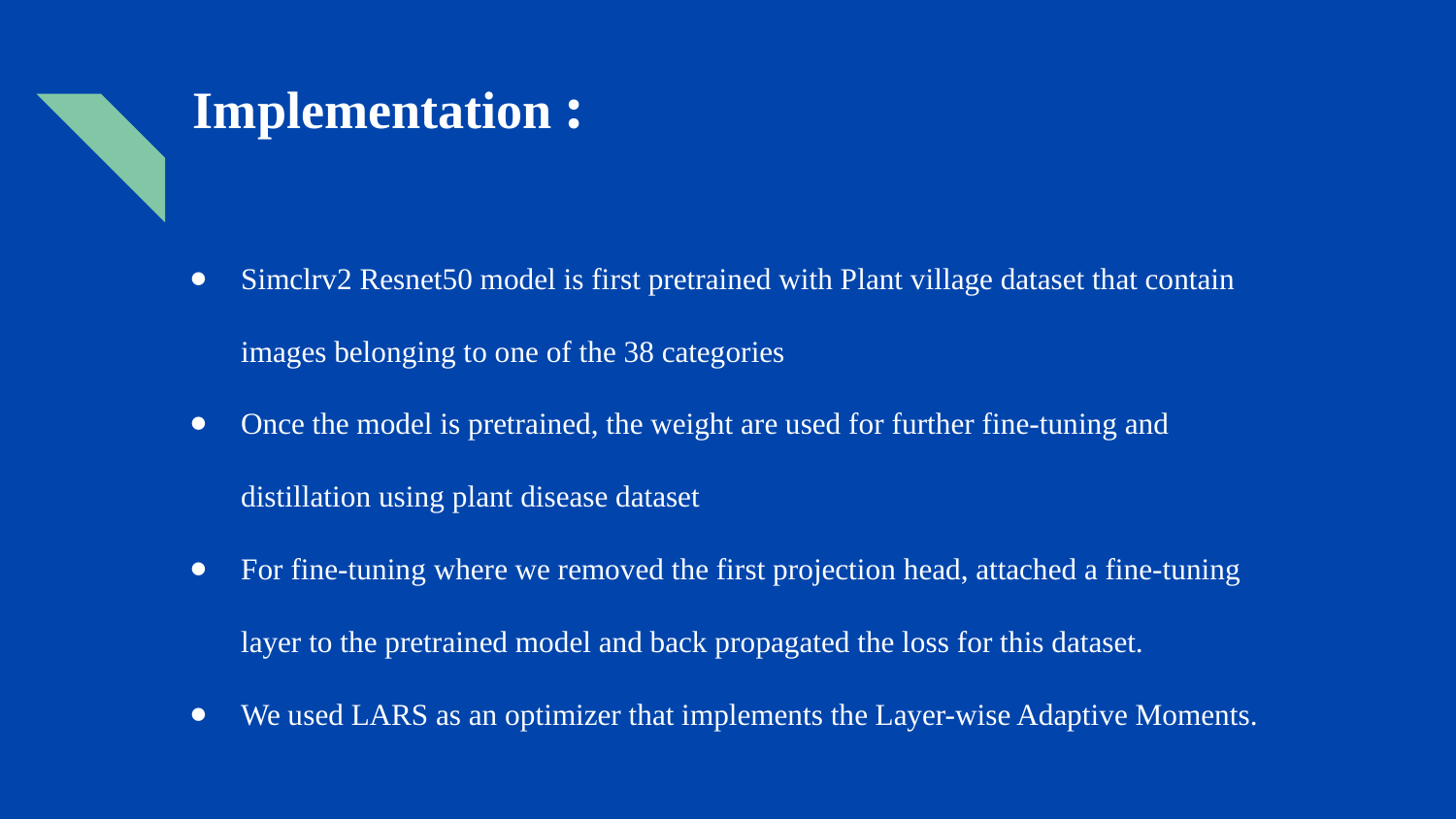

# Implementation :
Simclrv2 Resnet50 model is first pretrained with Plant village dataset that contain images belonging to one of the 38 categories
Once the model is pretrained, the weight are used for further fine-tuning and distillation using plant disease dataset
For fine-tuning where we removed the first projection head, attached a fine-tuning layer to the pretrained model and back propagated the loss for this dataset.
We used LARS as an optimizer that implements the Layer-wise Adaptive Moments.